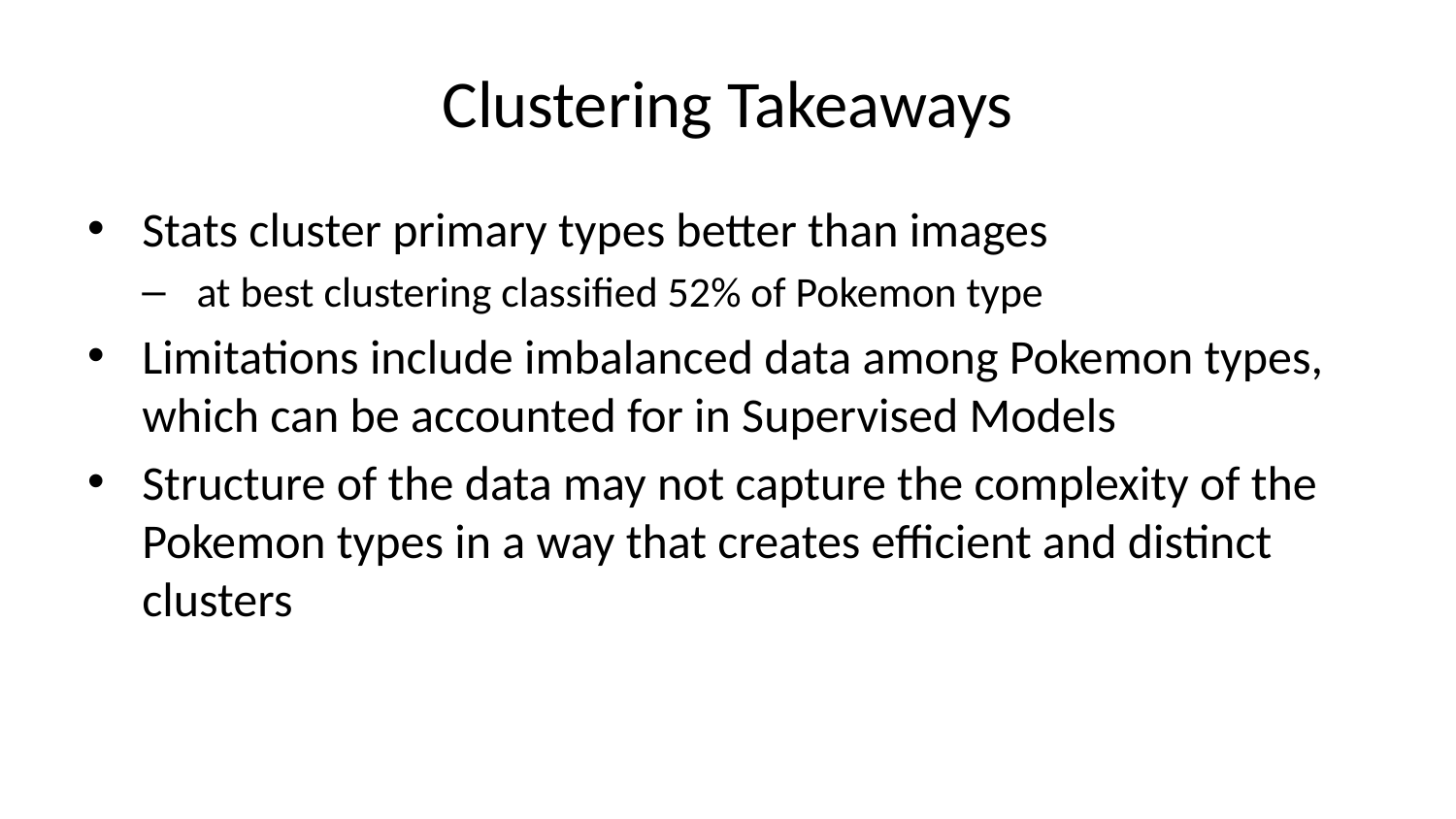

# Clustering Takeaways
Stats cluster primary types better than images
at best clustering classified 52% of Pokemon type
Limitations include imbalanced data among Pokemon types, which can be accounted for in Supervised Models
Structure of the data may not capture the complexity of the Pokemon types in a way that creates efficient and distinct clusters